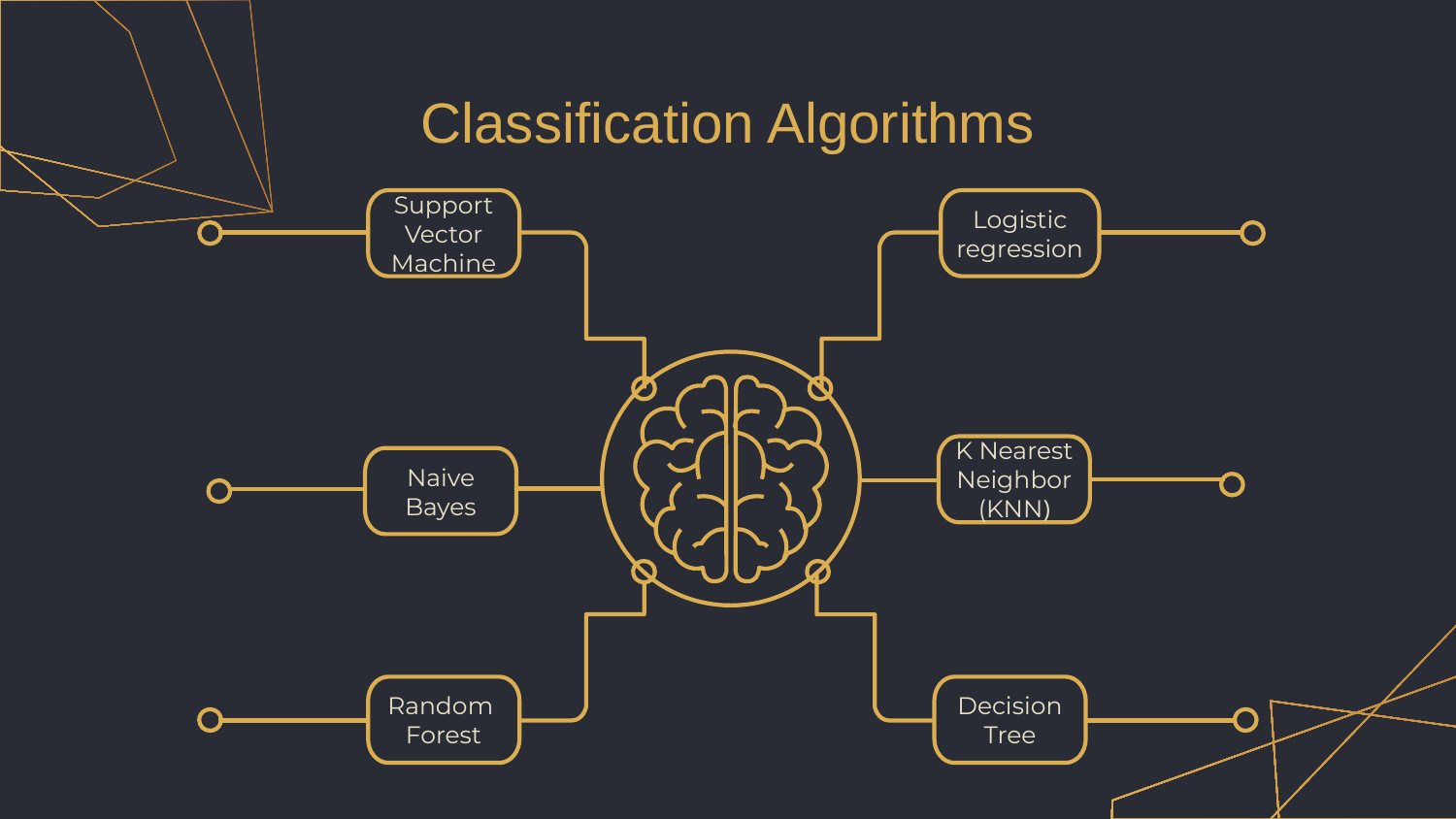

# Classification Algorithms
Support Vector Machine
Logistic regression

K Nearest Neighbor (KNN)
Naive Bayes

Random Forest
Decision Tree